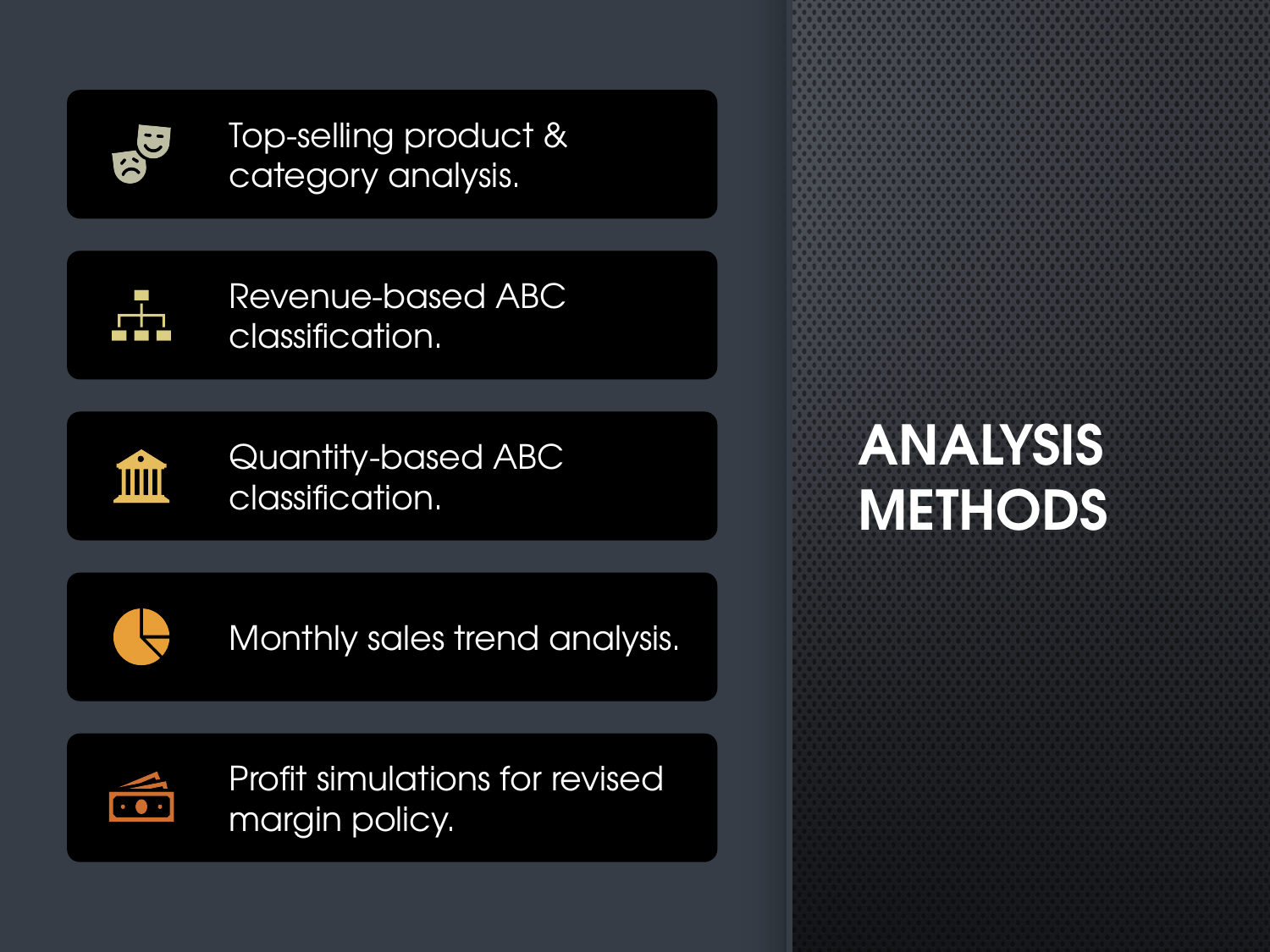

# Analysis Methods
Top-selling product & category analysis.
Revenue-based ABC classification.
Quantity-based ABC classification.
Monthly sales trend analysis.
Profit simulations for revised margin policy.